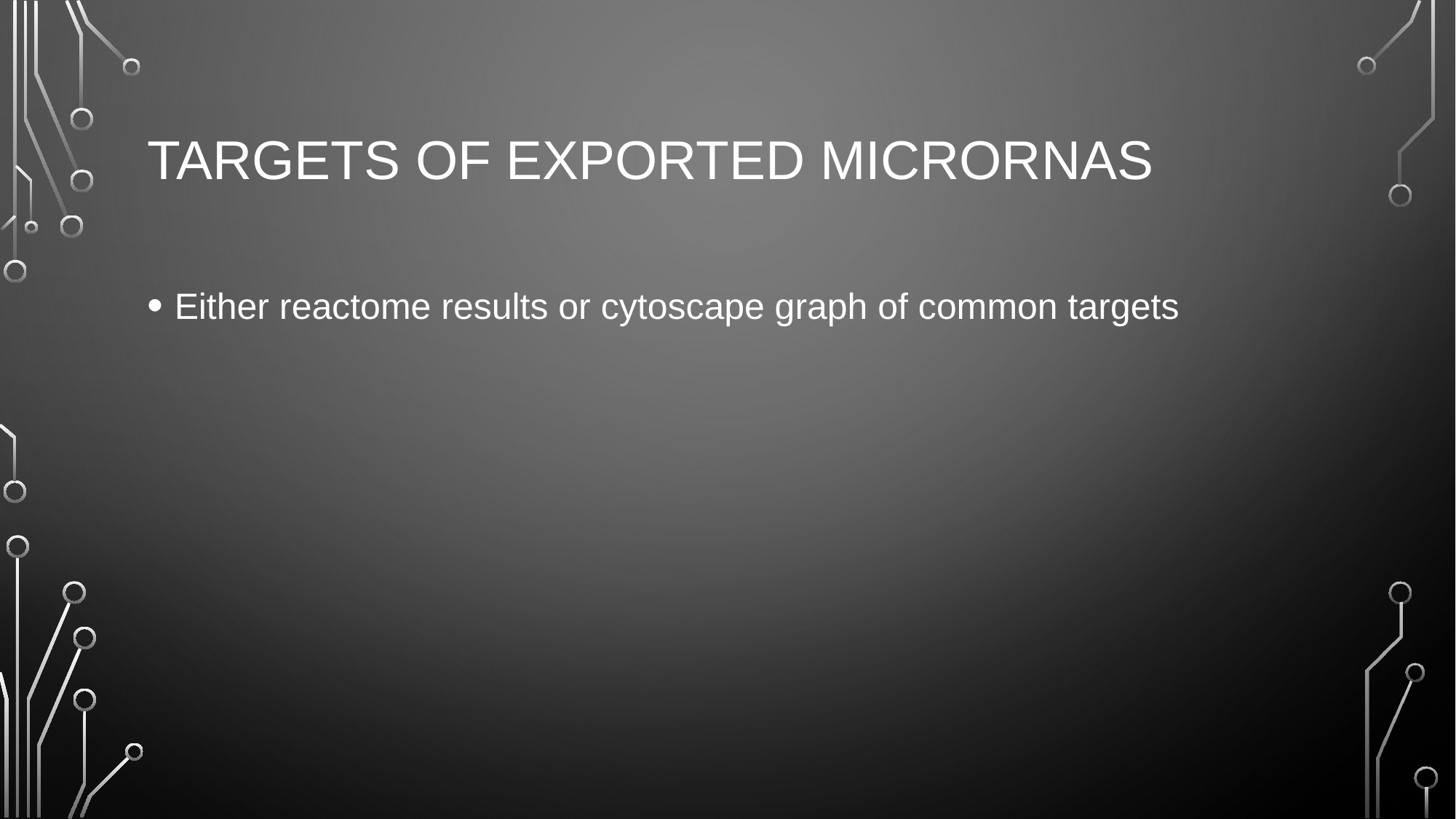

# Targets of exported micrornas
Either reactome results or cytoscape graph of common targets